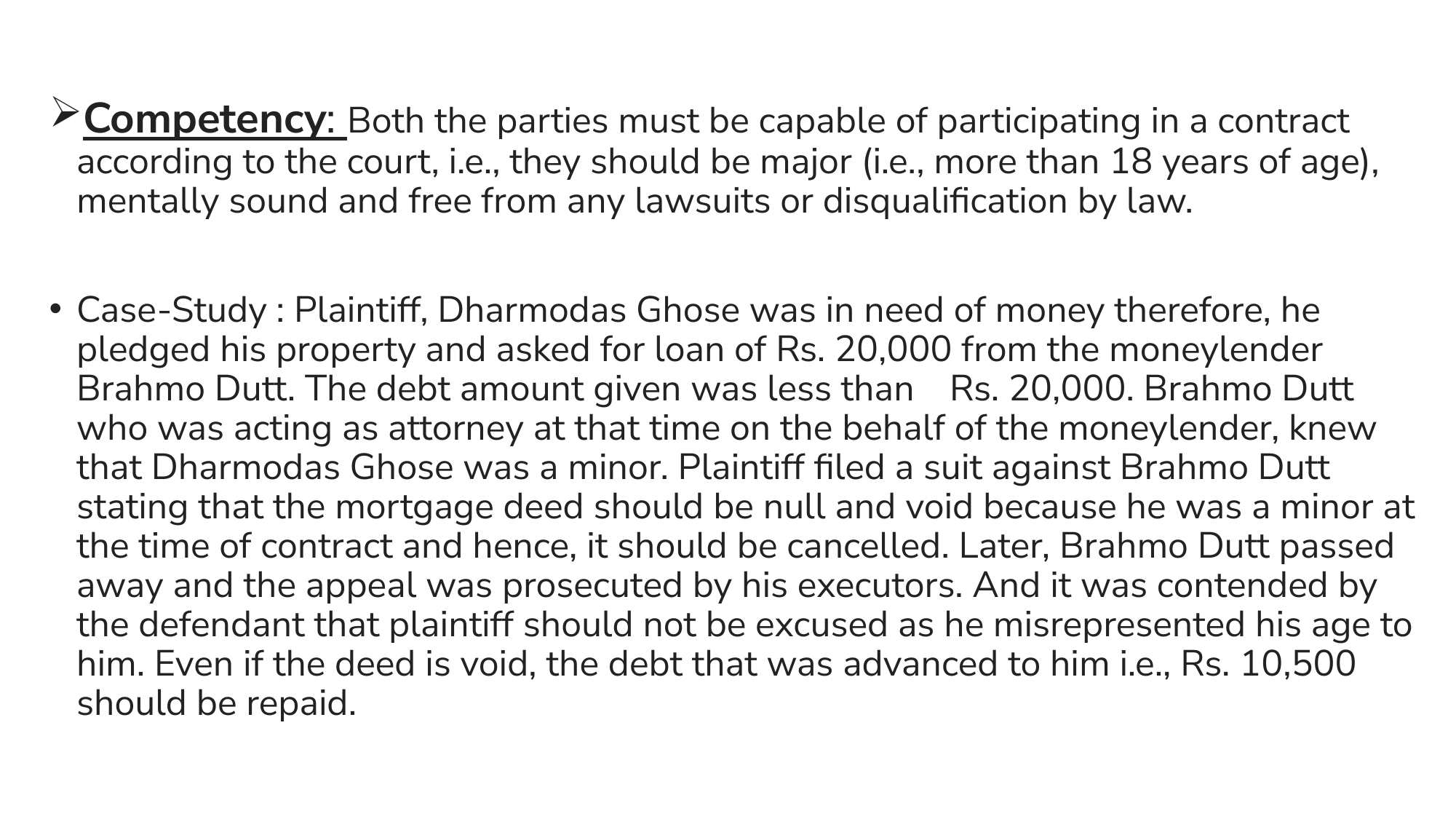

Competency: Both the parties must be capable of participating in a contract according to the court, i.e., they should be major (i.e., more than 18 years of age), mentally sound and free from any lawsuits or disqualification by law.

Case-Study : Plaintiff, Dharmodas Ghose was in need of money therefore, he pledged his property and asked for loan of Rs. 20,000 from the moneylender Brahmo Dutt. The debt amount given was less than 	Rs. 20,000. Brahmo Dutt who was acting as attorney at that time on the behalf of the moneylender, knew that Dharmodas Ghose was a minor. Plaintiff filed a suit against Brahmo Dutt stating that the mortgage deed should be null and void because he was a minor at the time of contract and hence, it should be cancelled. Later, Brahmo Dutt passed away and the appeal was prosecuted by his executors. And it was contended by the defendant that plaintiff should not be excused as he misrepresented his age to him. Even if the deed is void, the debt that was advanced to him i.e., Rs. 10,500 should be repaid.